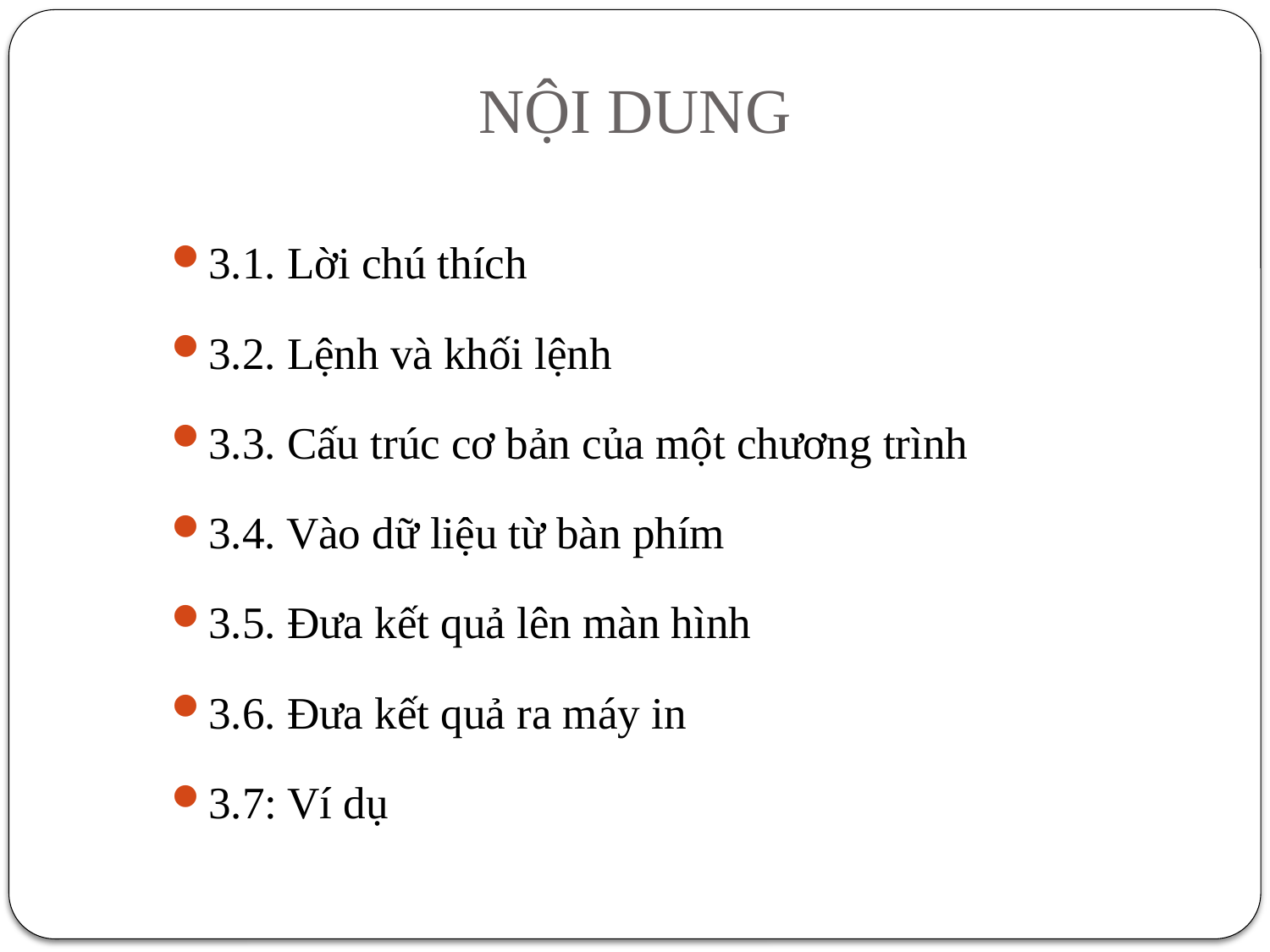

# NỘI DUNG
3.1. Lời chú thích
3.2. Lệnh và khối lệnh
3.3. Cấu trúc cơ bản của một chương trình
3.4. Vào dữ liệu từ bàn phím
3.5. Đưa kết quả lên màn hình
3.6. Đưa kết quả ra máy in
3.7: Ví dụ